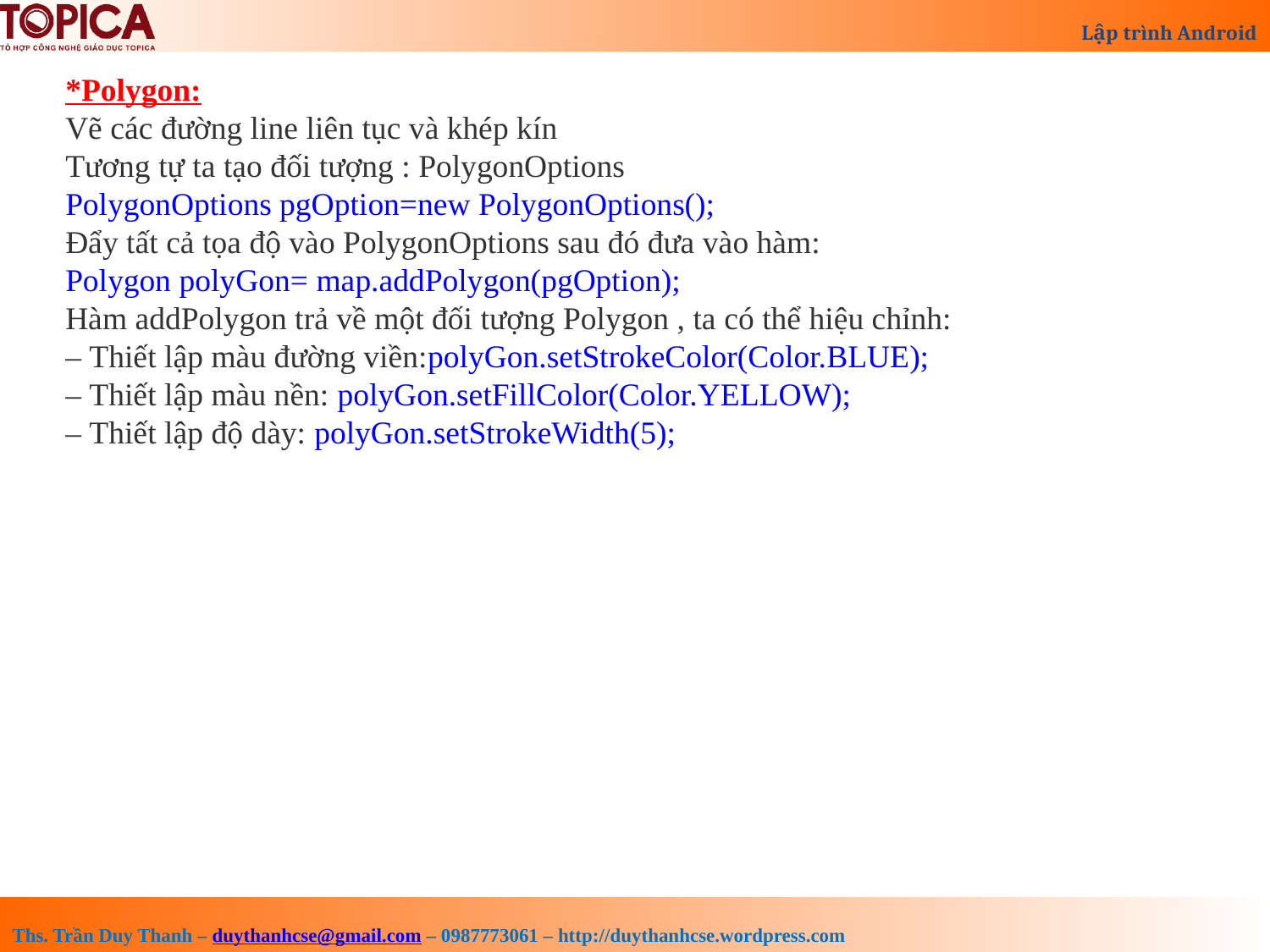

*Polygon:
Vẽ các đường line liên tục và khép kín
Tương tự ta tạo đối tượng : PolygonOptions
PolygonOptions pgOption=new PolygonOptions();
Đẩy tất cả tọa độ vào PolygonOptions sau đó đưa vào hàm:
Polygon polyGon= map.addPolygon(pgOption);
Hàm addPolygon trả về một đối tượng Polygon , ta có thể hiệu chỉnh:
– Thiết lập màu đường viền:polyGon.setStrokeColor(Color.BLUE);
– Thiết lập màu nền: polyGon.setFillColor(Color.YELLOW);
– Thiết lập độ dày: polyGon.setStrokeWidth(5);